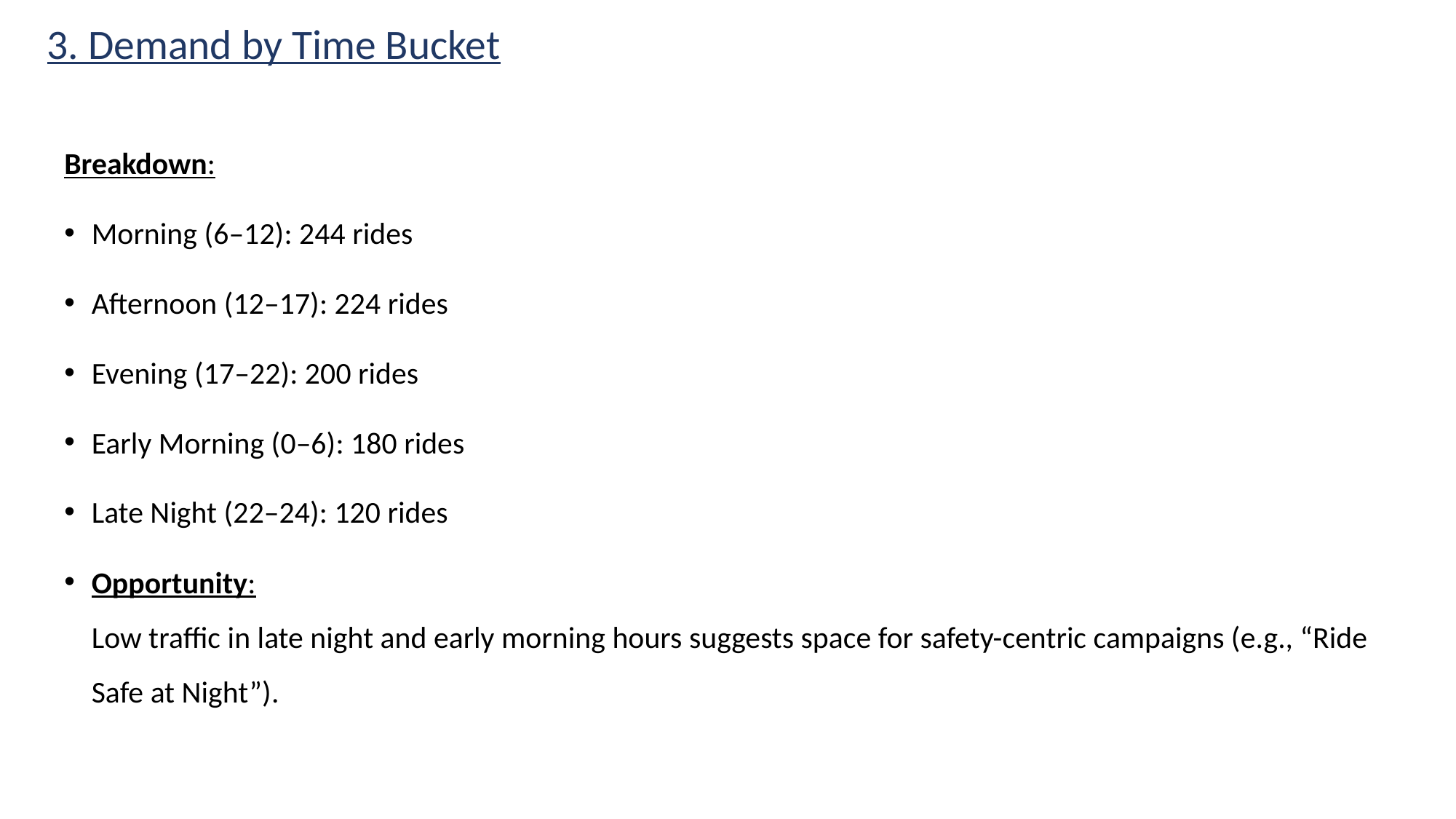

# 3. Demand by Time Bucket
Breakdown:
Morning (6–12): 244 rides
Afternoon (12–17): 224 rides
Evening (17–22): 200 rides
Early Morning (0–6): 180 rides
Late Night (22–24): 120 rides
Opportunity:
Low traffic in late night and early morning hours suggests space for safety-centric campaigns (e.g., “Ride Safe at Night”).